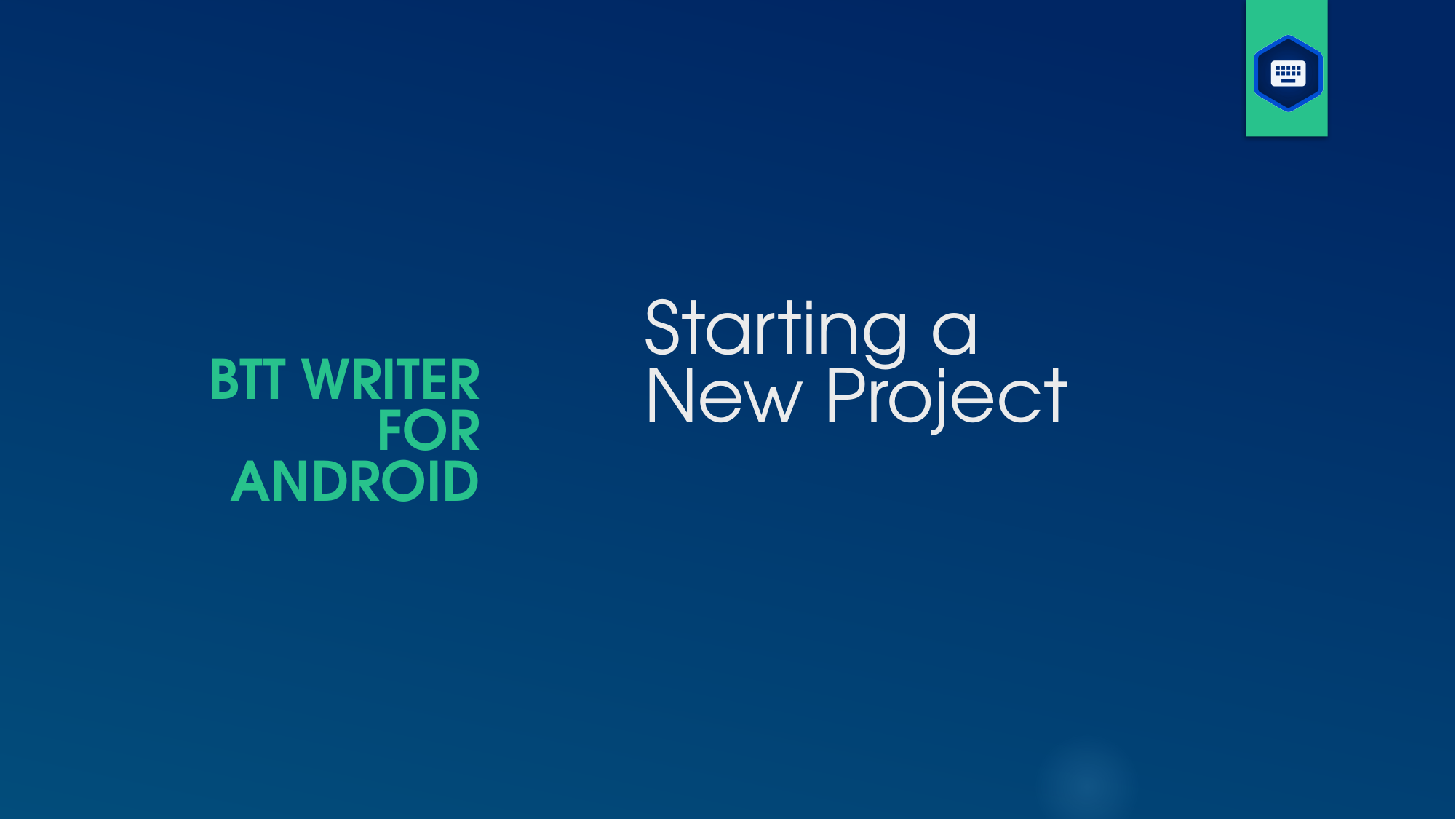

# Starting a New Project
BTT Writer for android